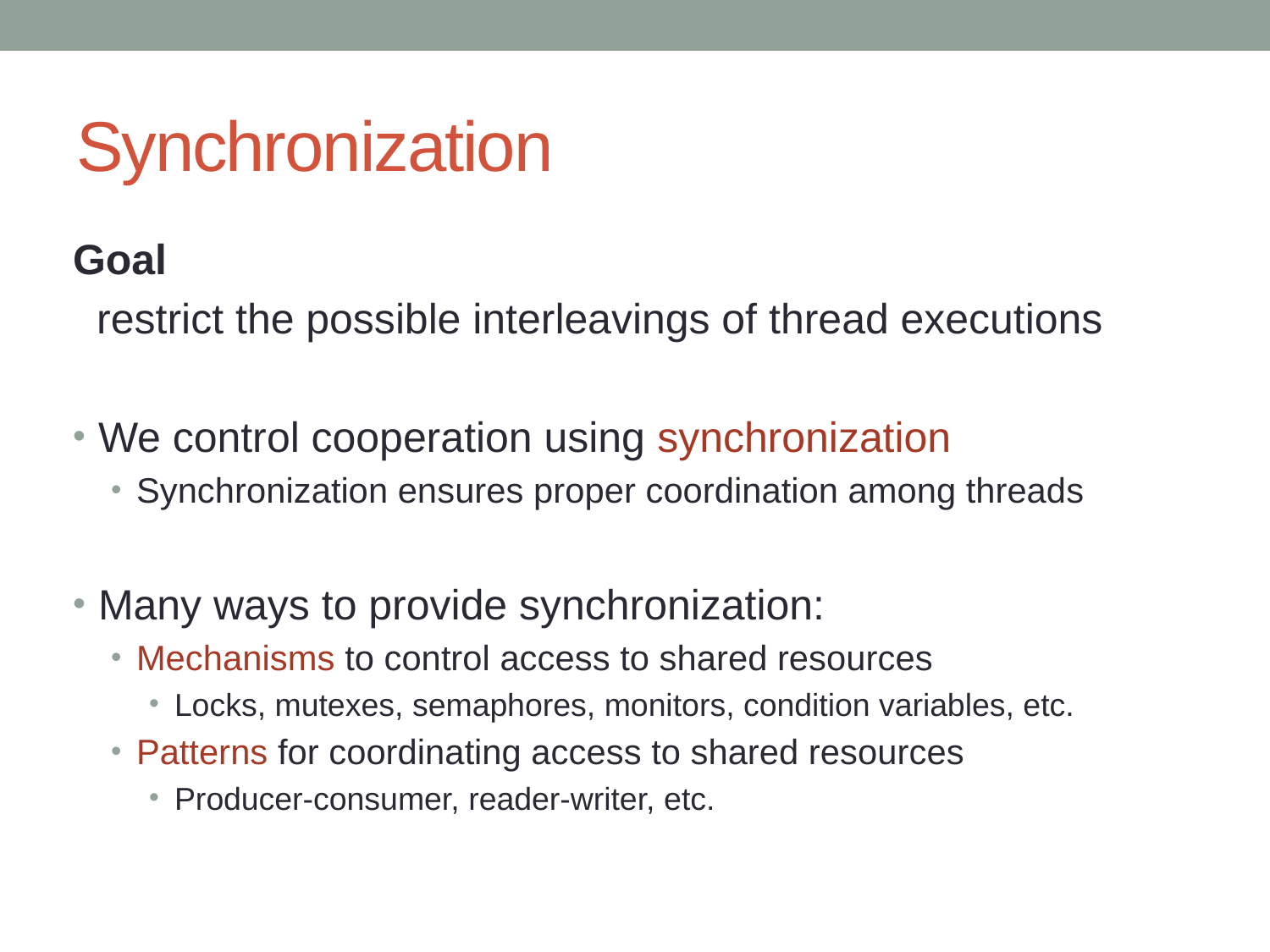

# Synchronization
Goal
  restrict the possible interleavings of thread executions

We control cooperation using synchronization
Synchronization ensures proper coordination among threads

Many ways to provide synchronization:
Mechanisms to control access to shared resources
Locks, mutexes, semaphores, monitors, condition variables, etc.
Patterns for coordinating access to shared resources
Producer-consumer, reader-writer, etc.